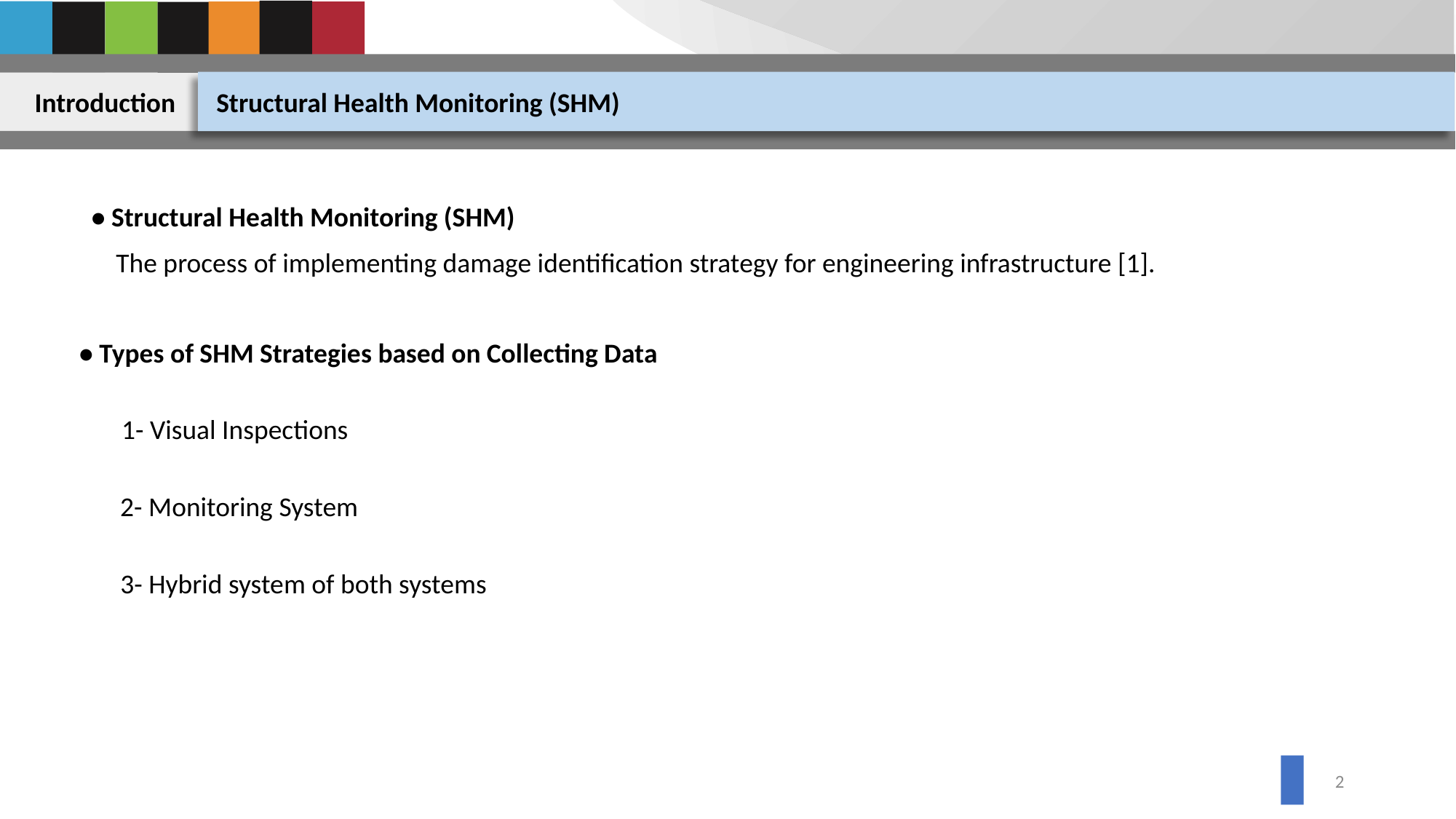

Introduction
Structural Health Monitoring (SHM)

• Structural Health Monitoring (SHM)
The process of implementing damage identification strategy for engineering infrastructure [1].
• Types of SHM Strategies based on Collecting Data
1- Visual Inspections
2- Monitoring System
3- Hybrid system of both systems

2